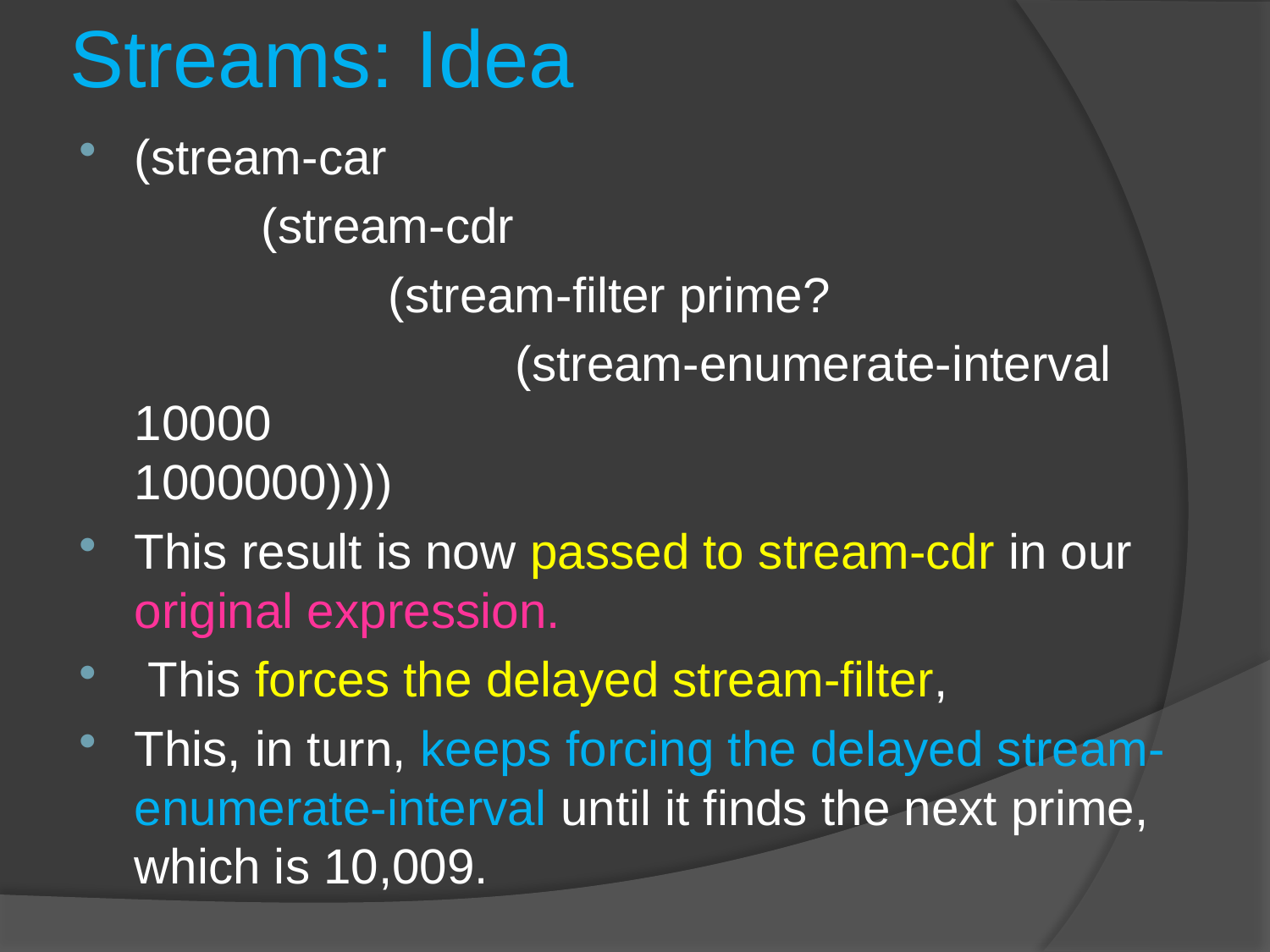

# Streams: Idea
(stream-car
		(stream-cdr
			(stream-filter prime?
				(stream-enumerate-interval 10000 						1000000))))
This result is now passed to stream-cdr in our original expression.
 This forces the delayed stream-filter,
This, in turn, keeps forcing the delayed stream-enumerate-interval until it finds the next prime, which is 10,009.